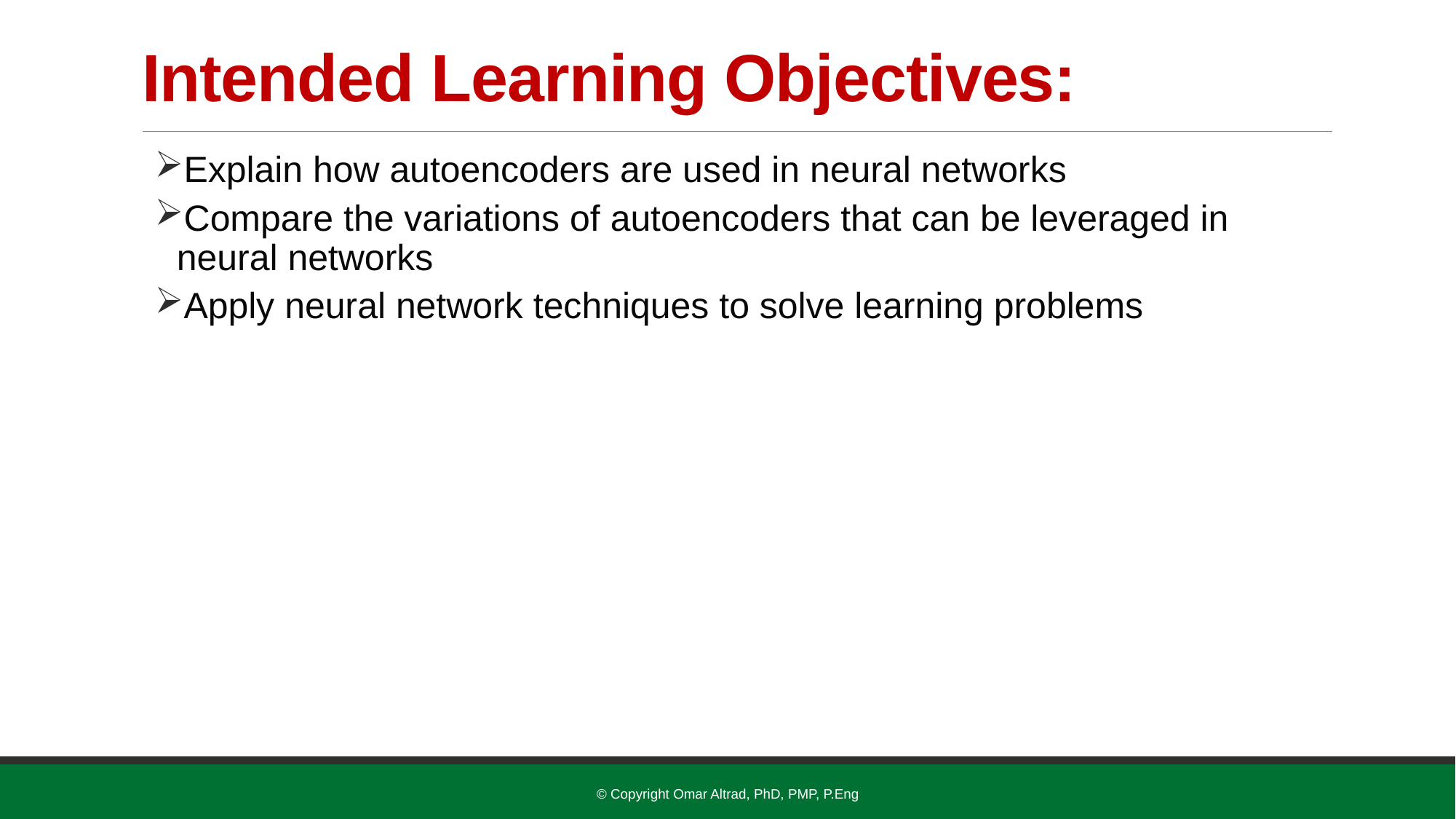

# Intended Learning Objectives:
Explain how autoencoders are used in neural networks
Compare the variations of autoencoders that can be leveraged in neural networks
Apply neural network techniques to solve learning problems
© Copyright Omar Altrad, PhD, PMP, P.Eng